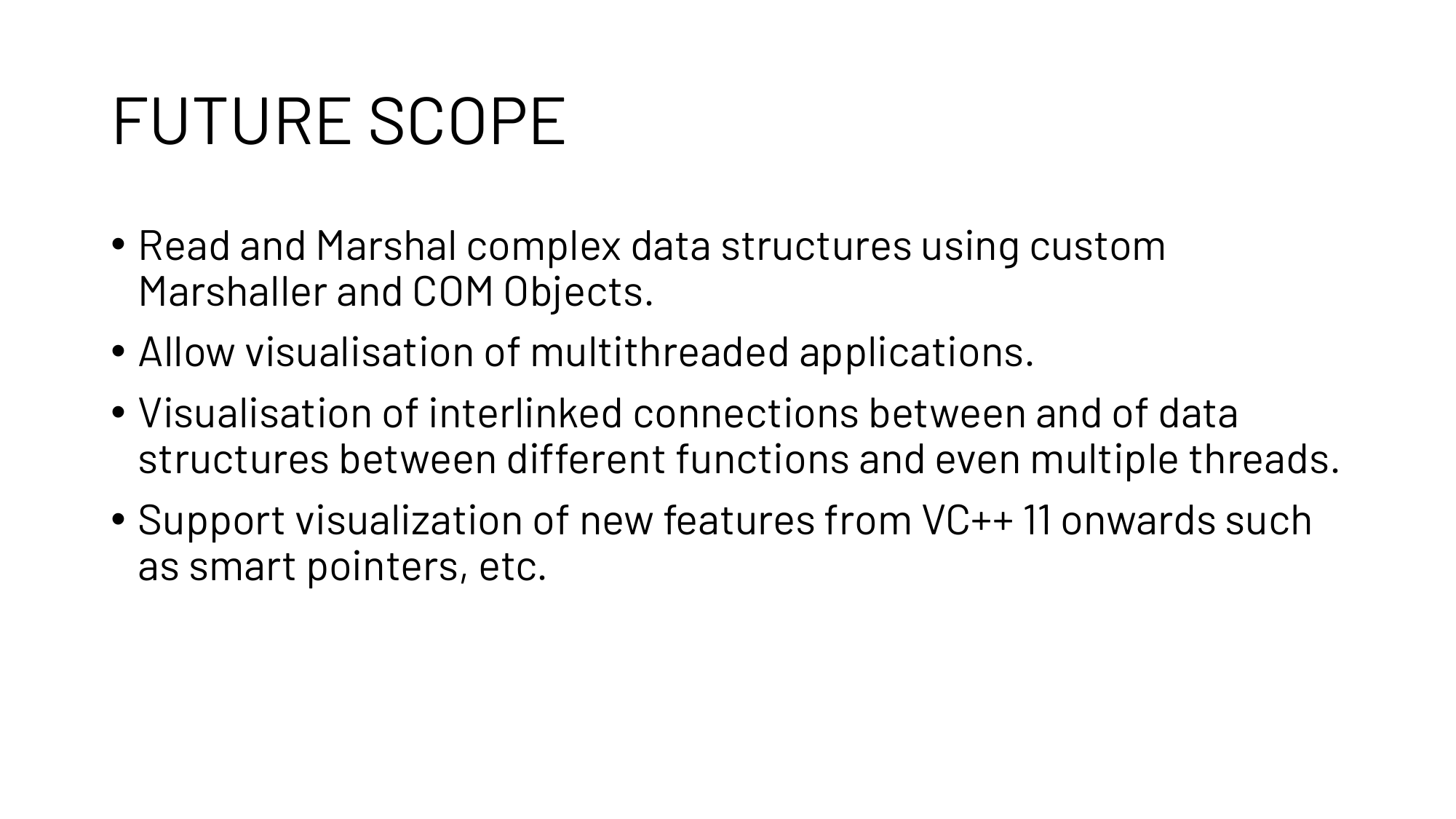

# FUTURE SCOPE
Read and Marshal complex data structures using custom Marshaller and COM Objects.
Allow visualisation of multithreaded applications.
Visualisation of interlinked connections between and of data structures between different functions and even multiple threads.
Support visualization of new features from VC++ 11 onwards such as smart pointers, etc.